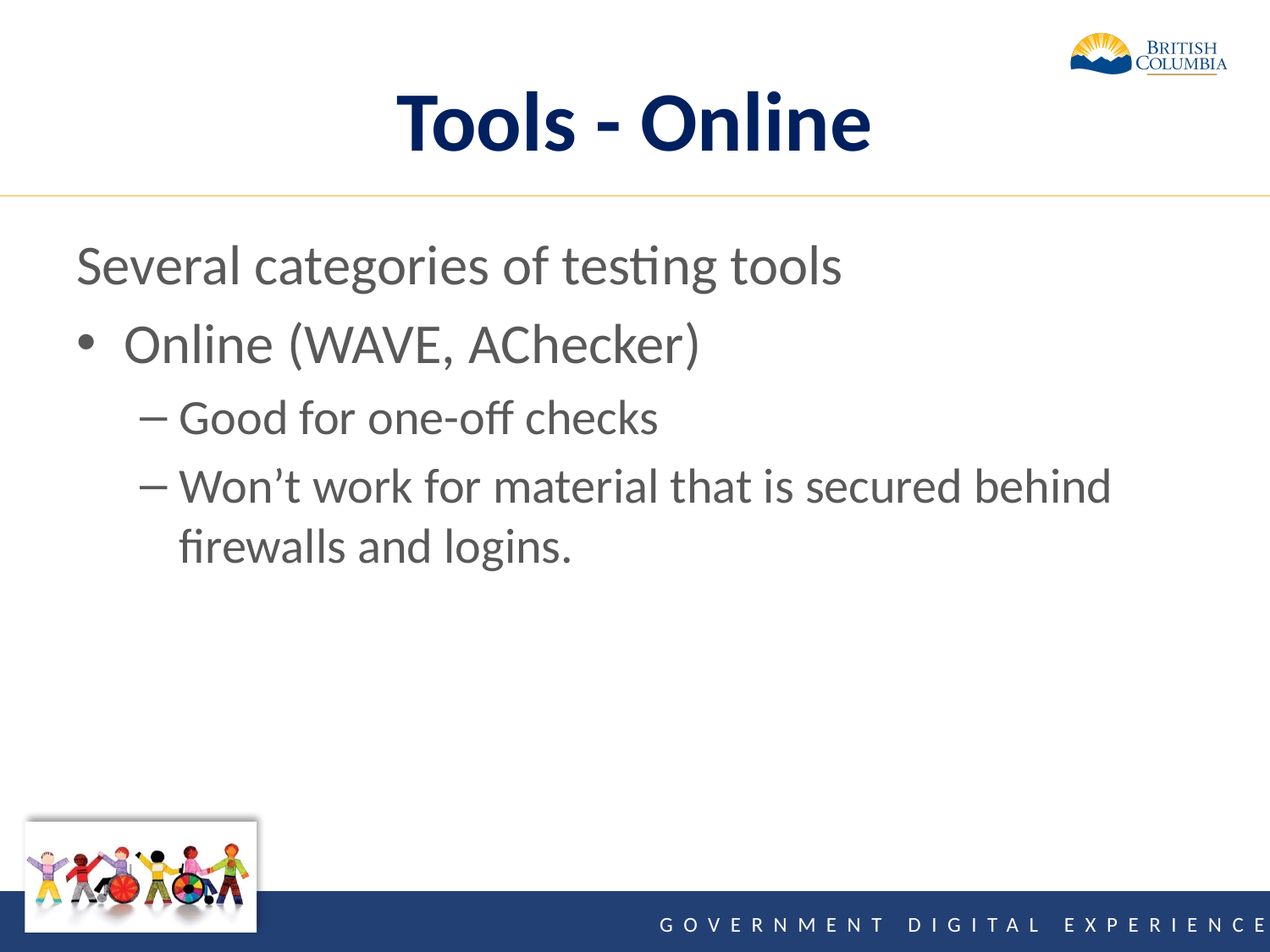

# Tools - Online
Several categories of testing tools
Online (WAVE, AChecker)
Good for one-off checks
Won’t work for material that is secured behind firewalls and logins.